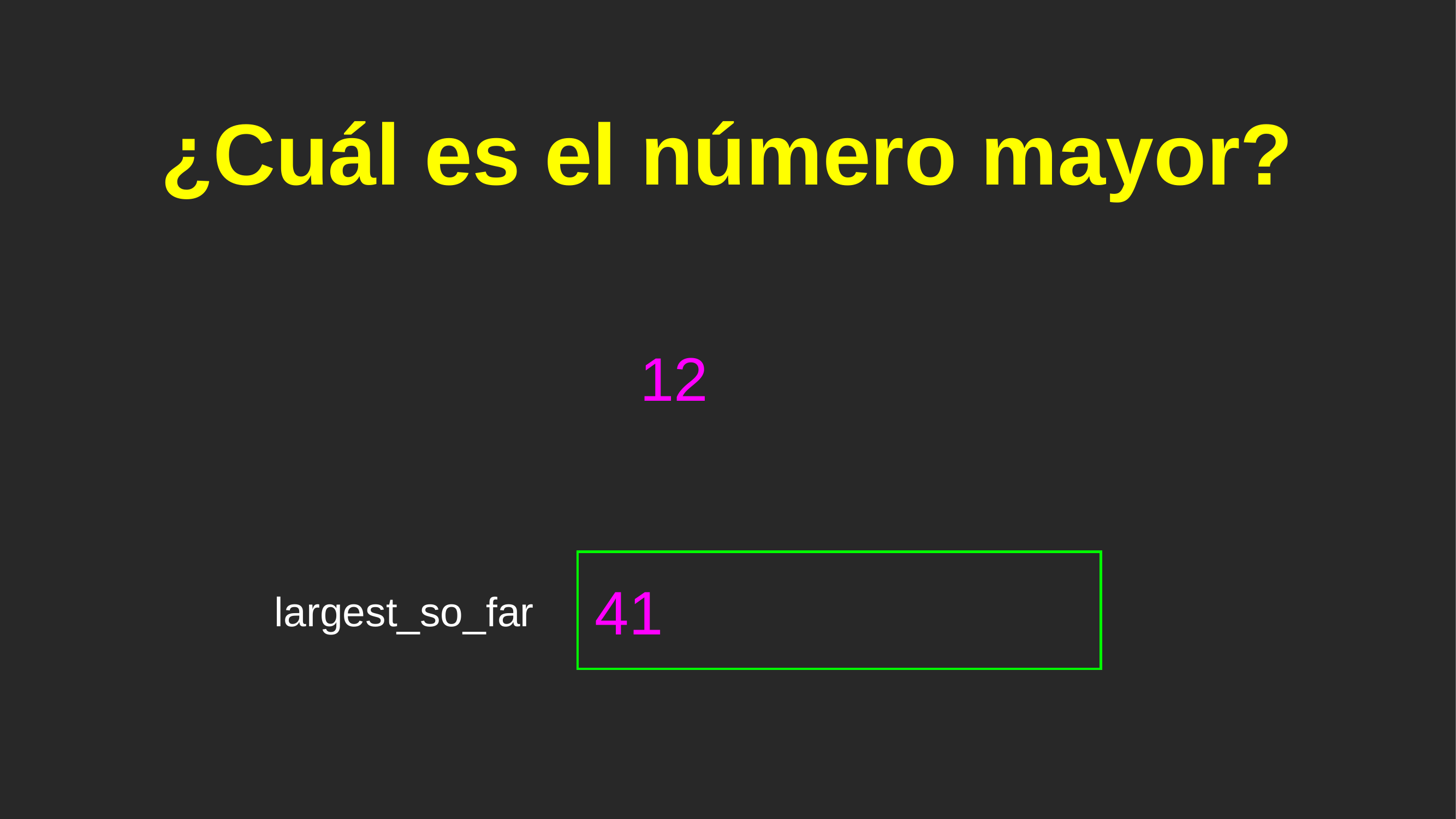

# ¿Cuál es el número mayor?
12

41
largest_so_far